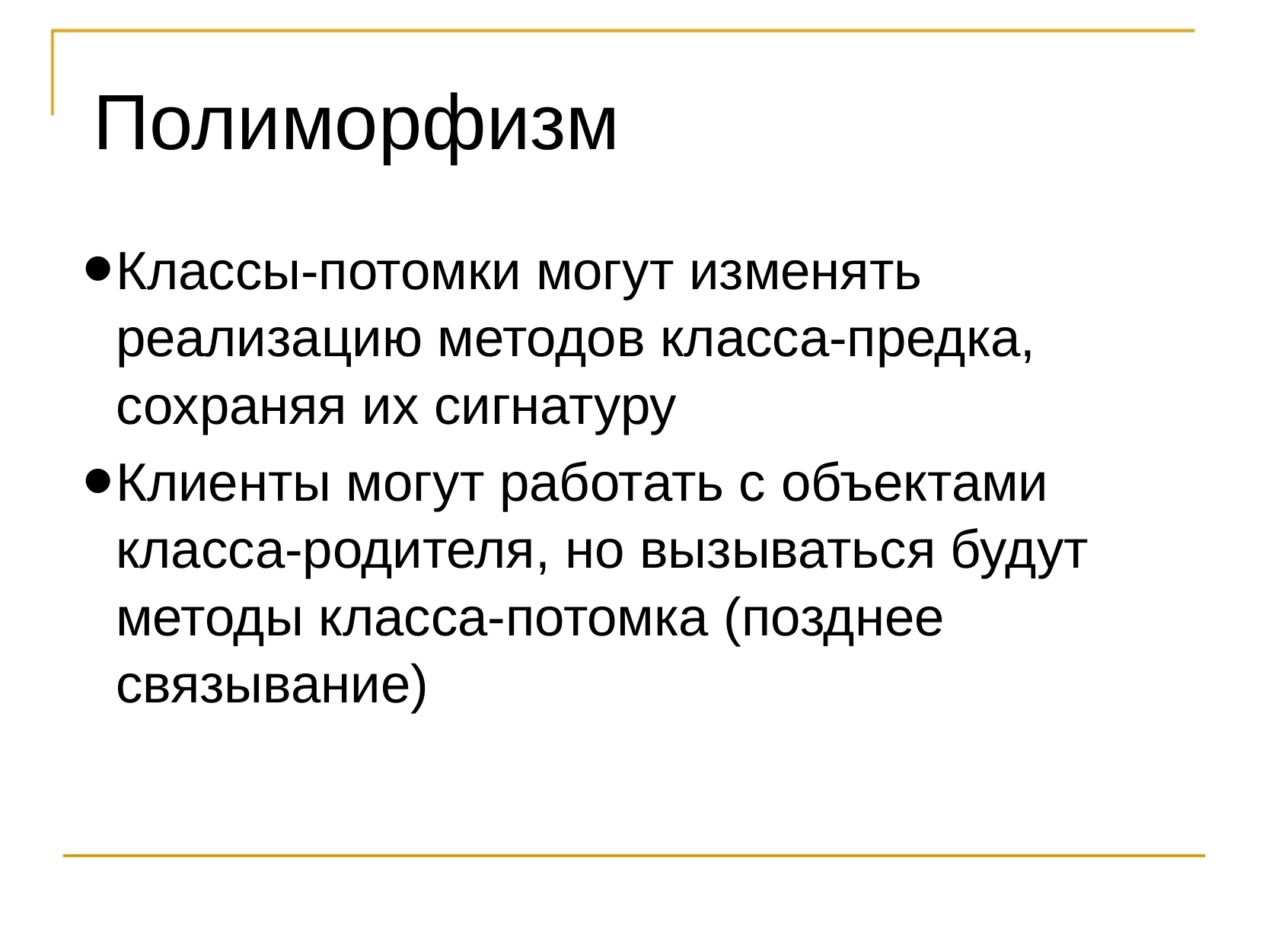

# Полиморфизм
Классы-потомки могут изменять реализацию методов класса-предка, сохраняя их сигнатуру
Клиенты могут работать с объектами класса-родителя, но вызываться будут методы класса-потомка (позднее связывание)